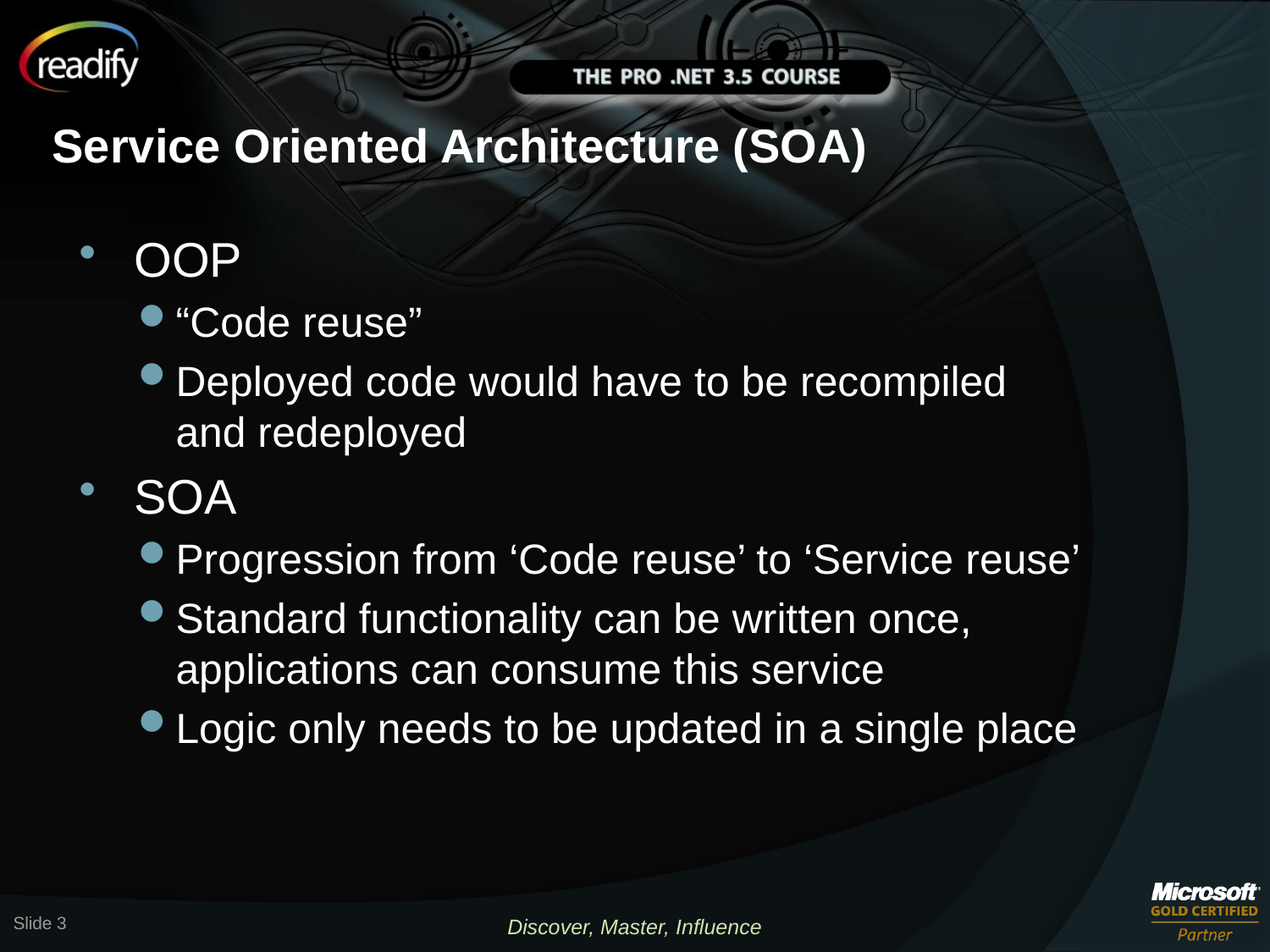

# Service Oriented Architecture (SOA)
OOP
“Code reuse”
Deployed code would have to be recompiled and redeployed
SOA
Progression from ‘Code reuse’ to ‘Service reuse’
Standard functionality can be written once, applications can consume this service
Logic only needs to be updated in a single place
Slide 3